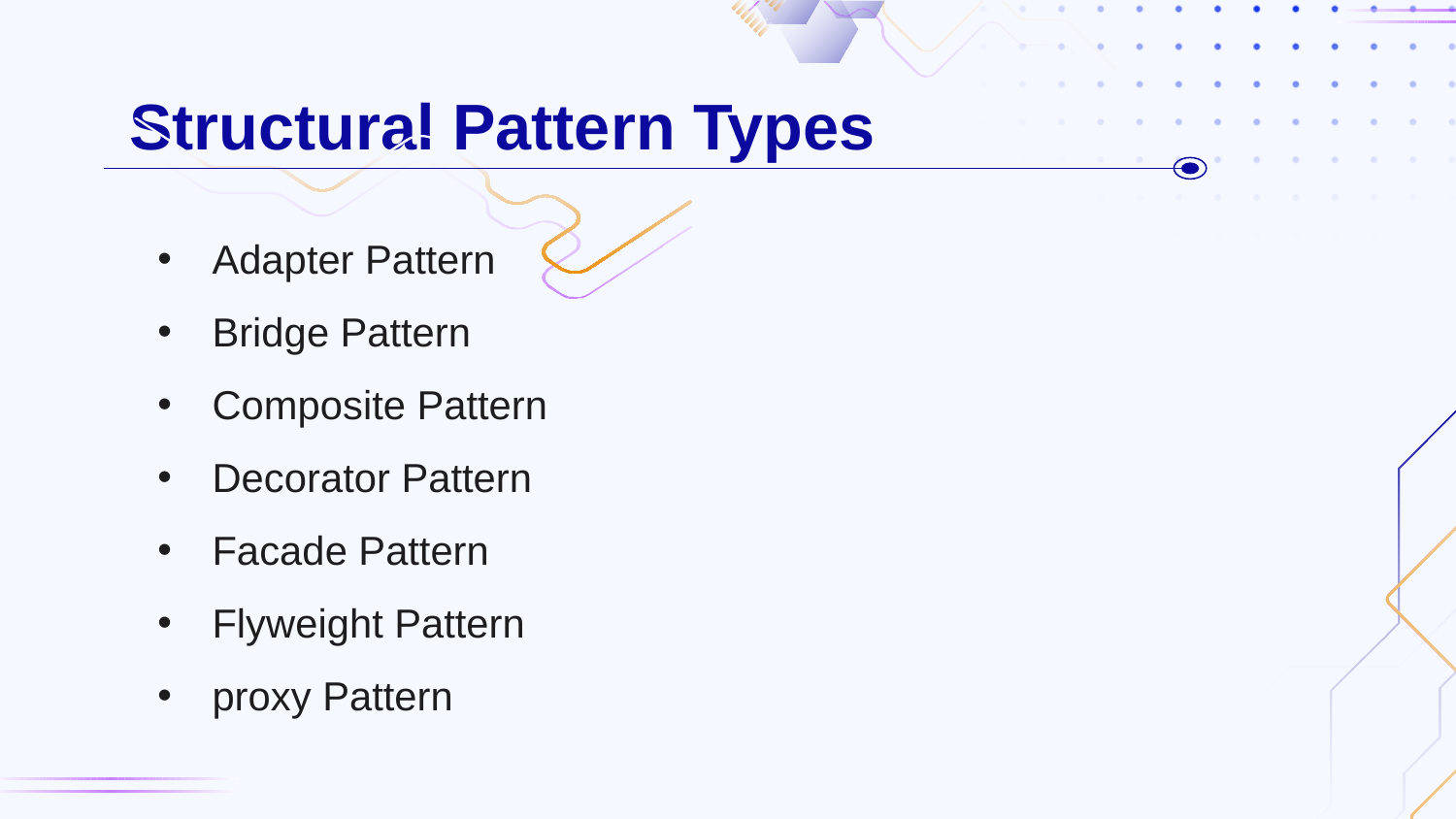

# Structural Pattern Types

Adapter Pattern
Bridge Pattern
Composite Pattern
Decorator Pattern
Facade Pattern
Flyweight Pattern
proxy Pattern